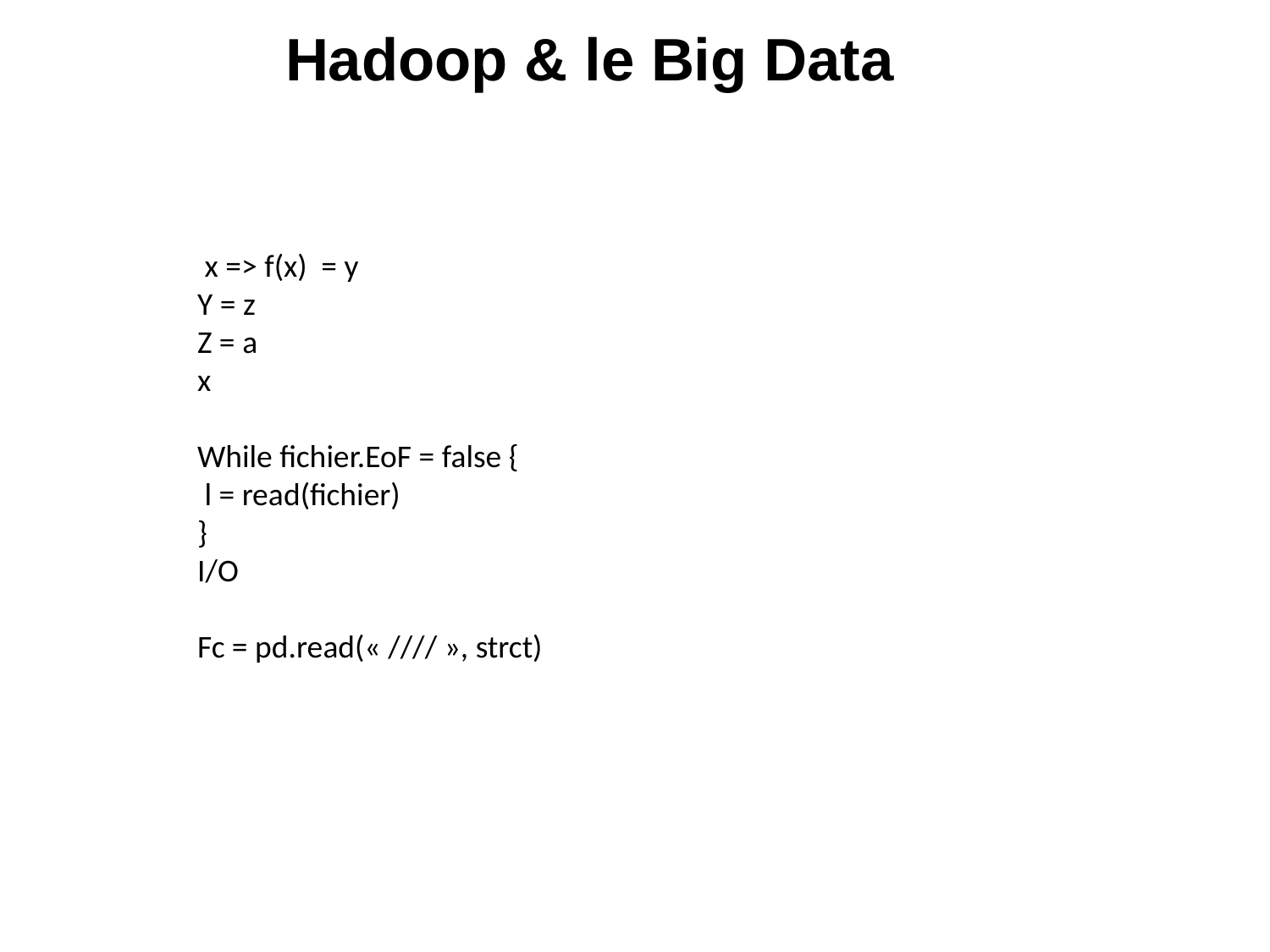

Hadoop & le Big Data
 x => f(x)  = y
Y = z
Z = a
x

While fichier.EoF = false {
 l = read(fichier)
}
I/O

Fc = pd.read(« //// », strct)